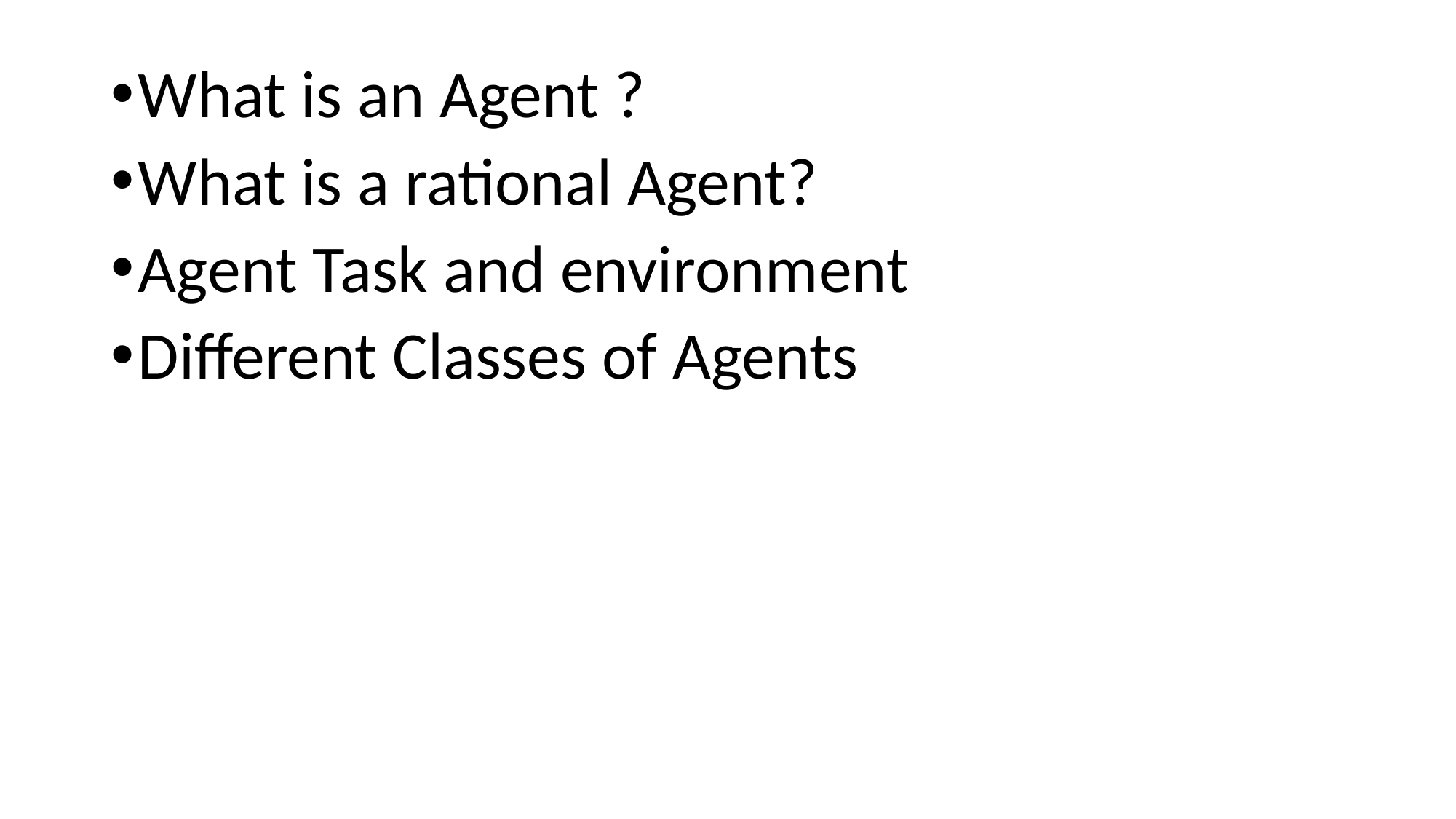

What is an Agent ?
What is a rational Agent?
Agent Task and environment
Different Classes of Agents